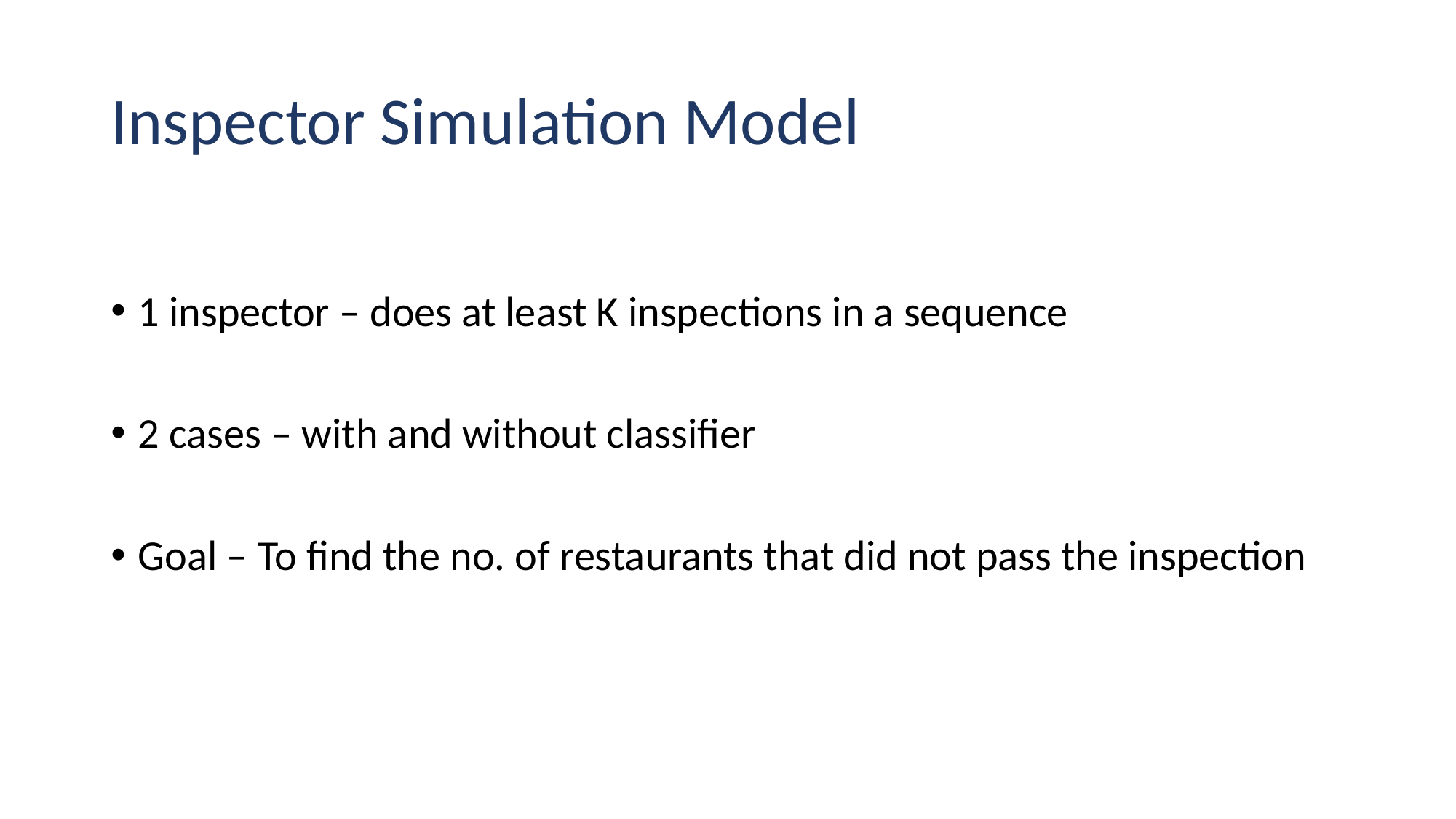

# Inspector Simulation Model

1 inspector – does at least K inspections in a sequence

2 cases – with and without classifier

Goal – To find the no. of restaurants that did not pass the inspection